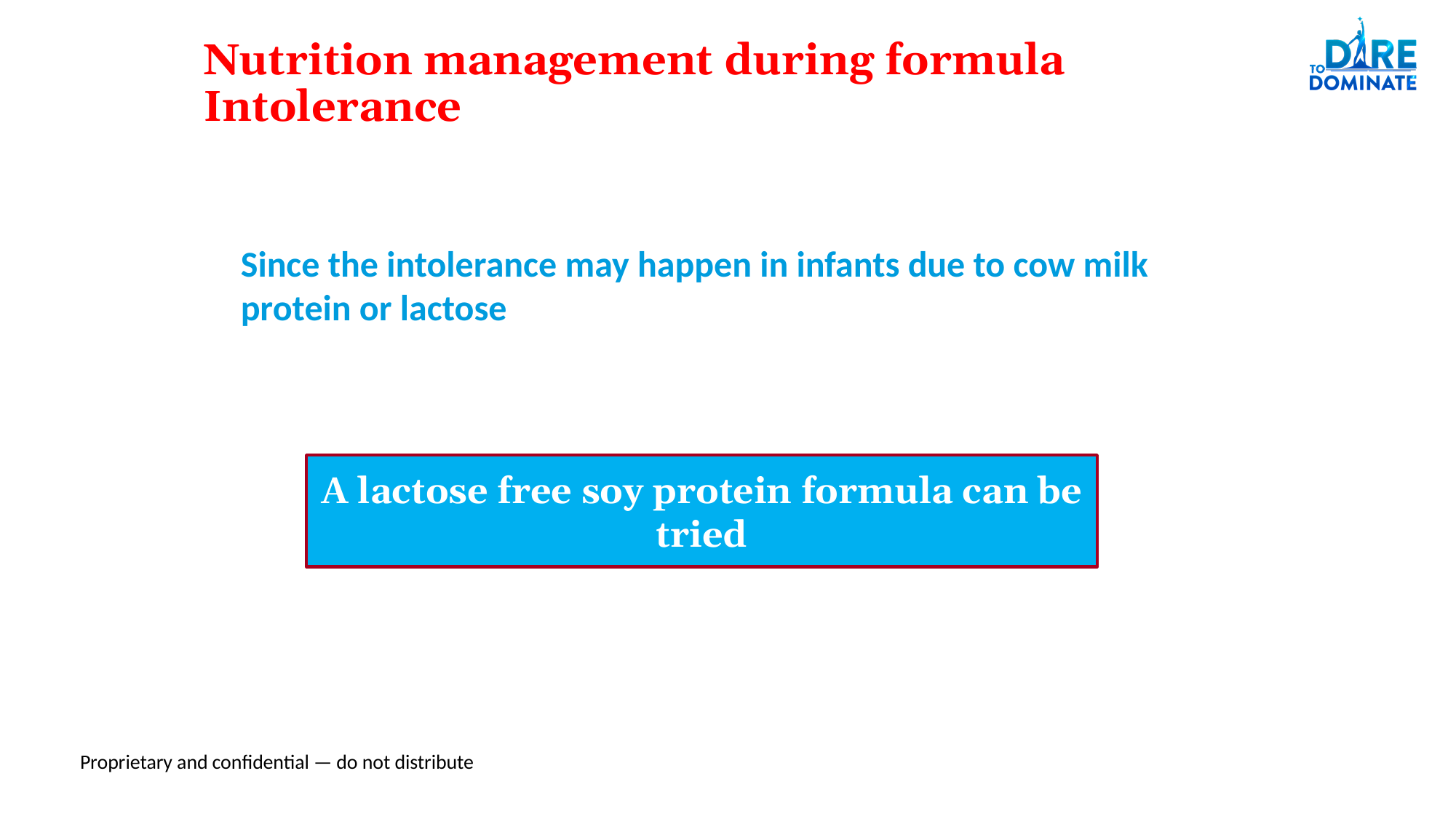

Nutrition management during formula Intolerance
Since the intolerance may happen in infants due to cow milk protein or lactose

A lactose free soy protein formula can be tried